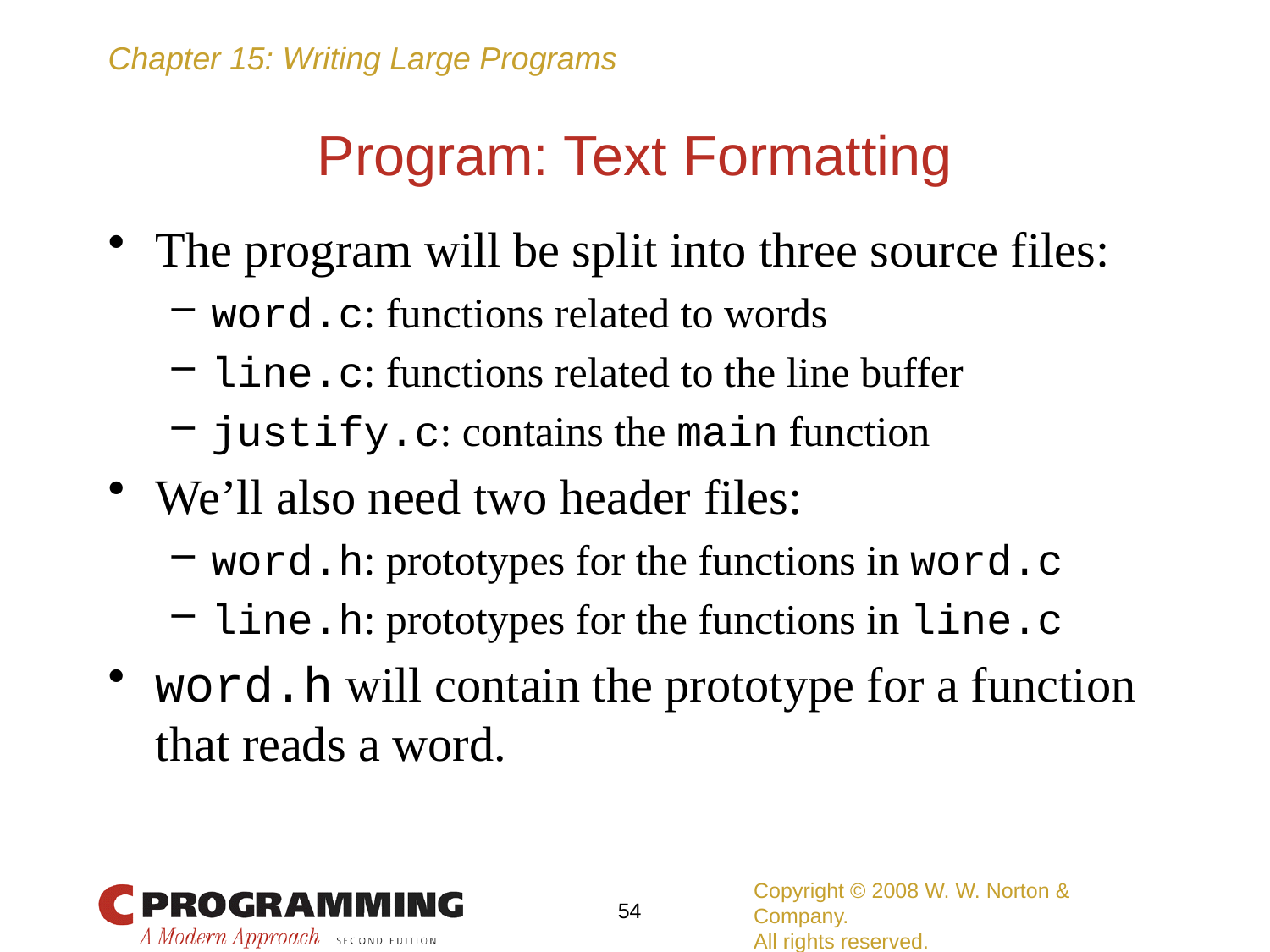

# Program: Text Formatting
The program will be split into three source files:
word.c: functions related to words
line.c: functions related to the line buffer
justify.c: contains the main function
We’ll also need two header files:
word.h: prototypes for the functions in word.c
line.h: prototypes for the functions in line.c
word.h will contain the prototype for a function that reads a word.
Copyright © 2008 W. W. Norton & Company.
All rights reserved.
54